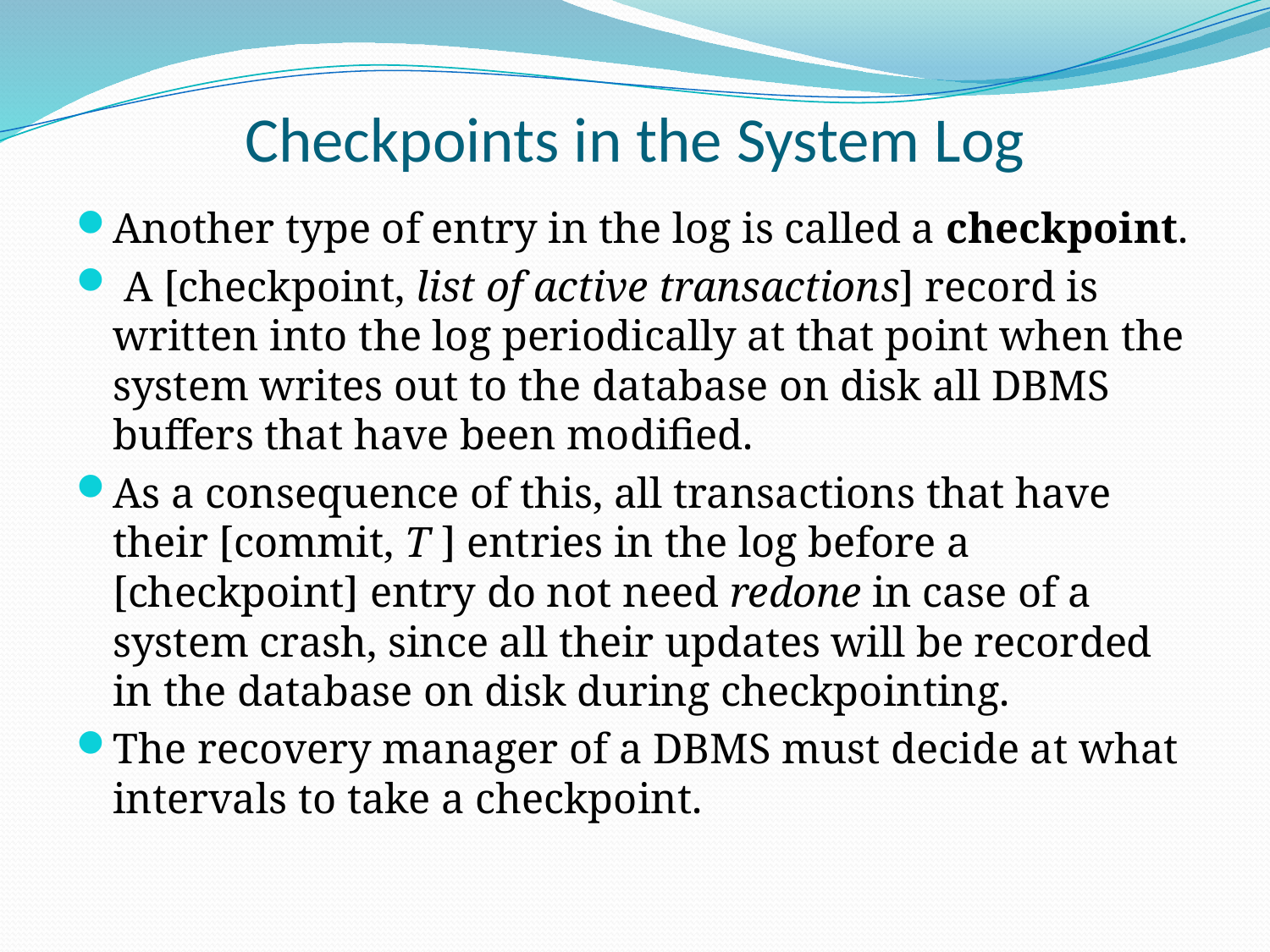

# Checkpoints in the System Log
Another type of entry in the log is called a checkpoint.
 A [checkpoint, list of active transactions] record is written into the log periodically at that point when the system writes out to the database on disk all DBMS buffers that have been modified.
As a consequence of this, all transactions that have their [commit, T ] entries in the log before a [checkpoint] entry do not need redone in case of a system crash, since all their updates will be recorded in the database on disk during checkpointing.
The recovery manager of a DBMS must decide at what intervals to take a checkpoint.